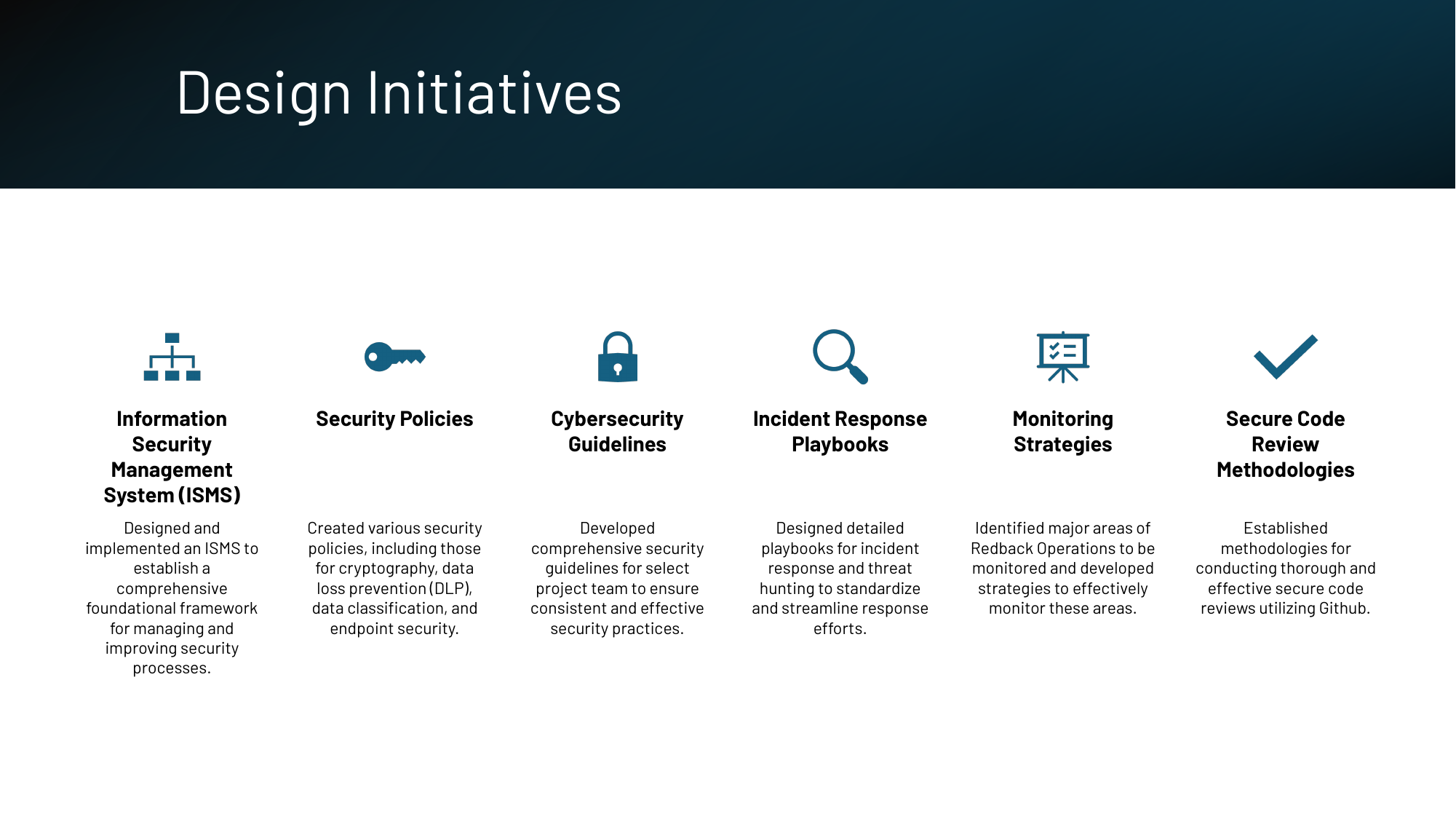

# Design Initiatives
Information Security Management System (ISMS)
Designed and implemented an ISMS to establish a comprehensive foundational framework for managing and improving security processes.
Security Policies
Created various security policies, including those for cryptography, data loss prevention (DLP), data classification, and endpoint security.
Cybersecurity Guidelines
Developed comprehensive security guidelines for select project team to ensure consistent and effective security practices.
Incident Response Playbooks
Designed detailed playbooks for incident response and threat hunting to standardize and streamline response efforts.
Monitoring Strategies
Identified major areas of Redback Operations to be monitored and developed strategies to effectively monitor these areas.
Secure Code Review Methodologies
Established methodologies for conducting thorough and effective secure code reviews utilizing Github.